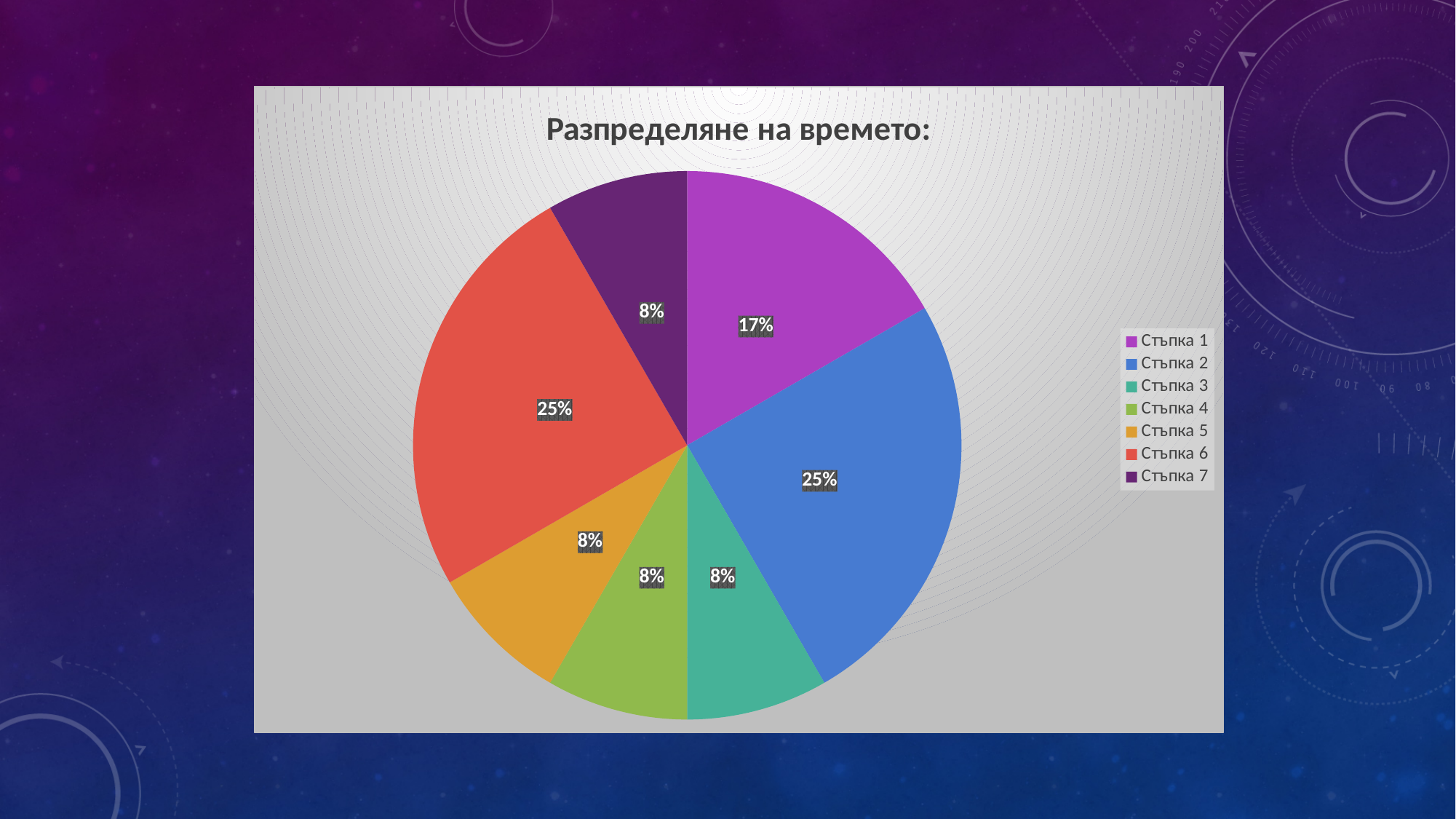

### Chart: Разпределяне на времето:

| Category | Продажби |
|---|---|
| Стъпка 1 | 2.0 |
| Стъпка 2 | 3.0 |
| Стъпка 3 | 1.0 |
| Стъпка 4 | 1.0 |
| Стъпка 5 | 1.0 |
| Стъпка 6 | 3.0 |
| Стъпка 7 | 1.0 |